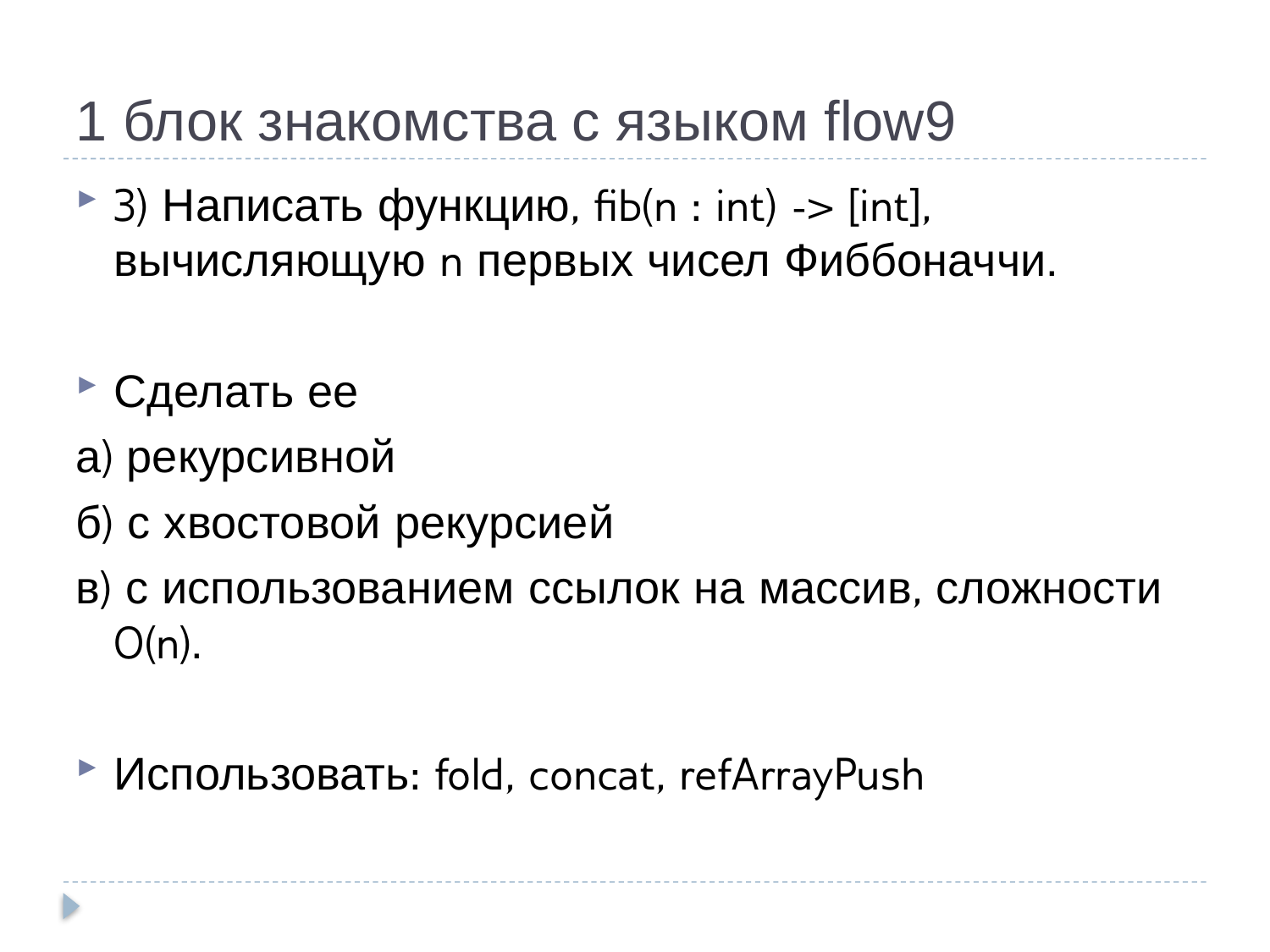

# 1 блок знакомства с языком flow9
3) Написать функцию, fib(n : int) -> [int], вычисляющую n первых чисел Фиббоначчи.

Сделать ее
а) рекурсивной
б) с хвостовой рекурсией
в) с использованием ссылок на массив, сложности O(n).

Использовать: fold, concat, refArrayPush